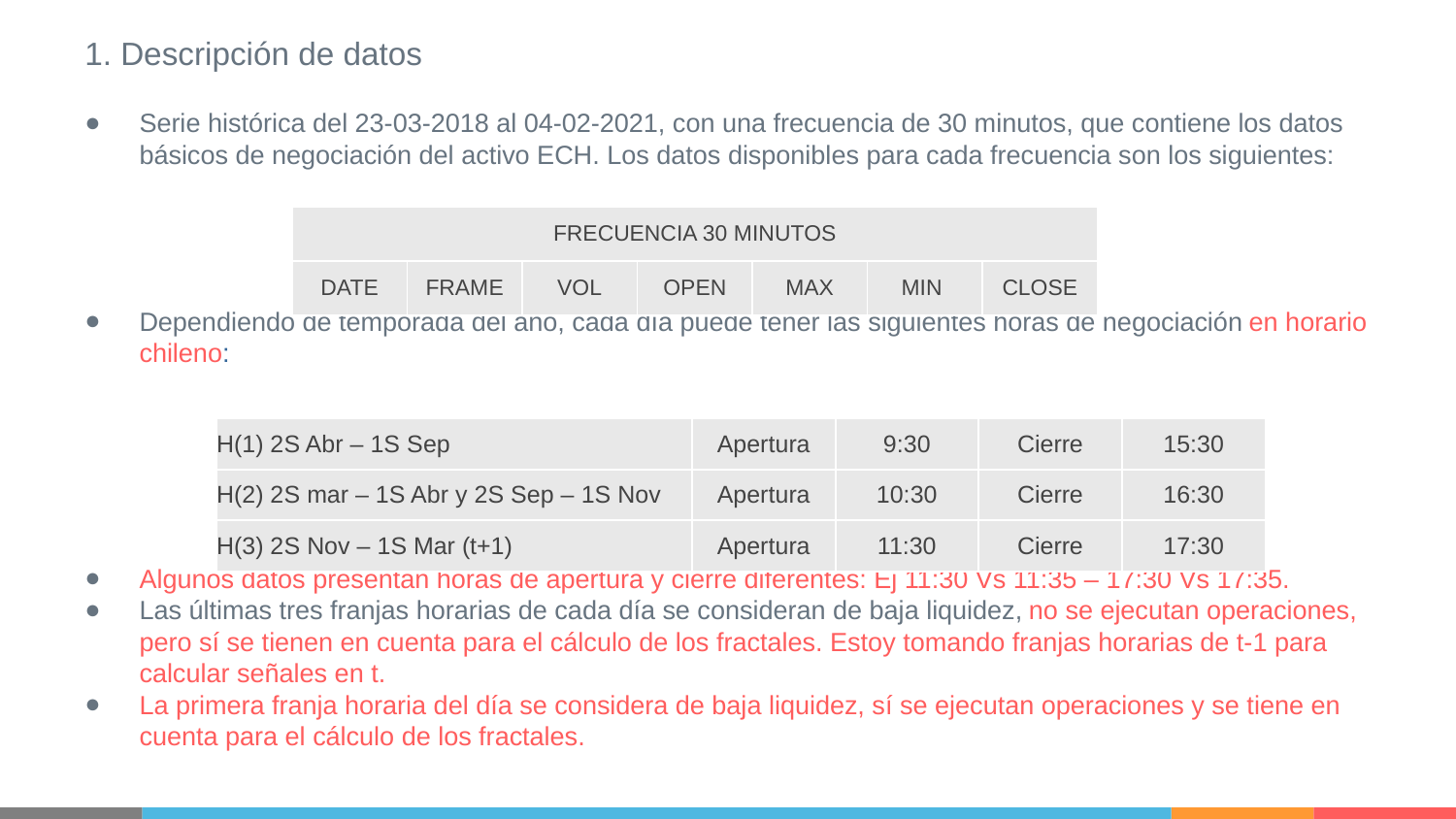

1. Descripción de datos

Serie histórica del 23-03-2018 al 04-02-2021, con una frecuencia de 30 minutos, que contiene los datos básicos de negociación del activo ECH. Los datos disponibles para cada frecuencia son los siguientes:

Dependiendo de temporada del año, cada día puede tener las siguientes horas de negociación en horario chileno:

Algunos datos presentan horas de apertura y cierre diferentes: Ej 11:30 Vs 11:35 – 17:30 Vs 17:35.
Las últimas tres franjas horarias de cada día se consideran de baja liquidez, no se ejecutan operaciones, pero sí se tienen en cuenta para el cálculo de los fractales. Estoy tomando franjas horarias de t-1 para calcular señales en t.
La primera franja horaria del día se considera de baja liquidez, sí se ejecutan operaciones y se tiene en cuenta para el cálculo de los fractales.
| FRECUENCIA 30 MINUTOS |  |  |  |  |  |  |
| --- | --- | --- | --- | --- | --- | --- |
| DATE | FRAME | VOL | OPEN | MAX | MIN | CLOSE |
| H(1) 2S Abr – 1S Sep | Apertura | 9:30 | Cierre | 15:30 |
| --- | --- | --- | --- | --- |
| H(2) 2S mar – 1S Abr y 2S Sep – 1S Nov | Apertura | 10:30 | Cierre | 16:30 |
| H(3) 2S Nov – 1S Mar (t+1) | Apertura | 11:30 | Cierre | 17:30 |